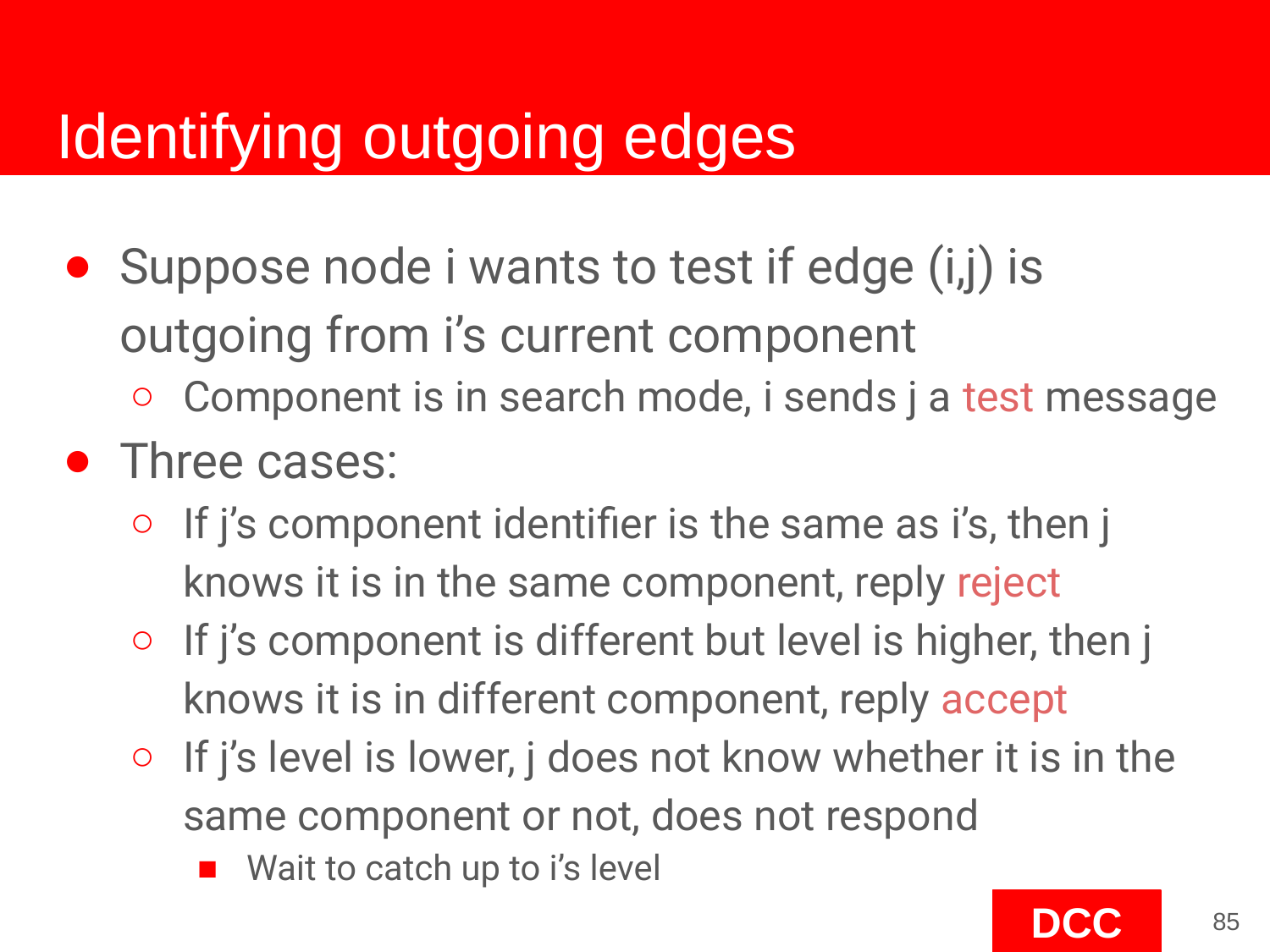

# Identifying outgoing edges
Suppose node i wants to test if edge (i,j) is outgoing from i’s current component
Component is in search mode, i sends j a test message
Three cases:
If j’s component identifier is the same as i’s, then j knows it is in the same component, reply reject
If j’s component is different but level is higher, then j knows it is in different component, reply accept
If j’s level is lower, j does not know whether it is in the same component or not, does not respond
Wait to catch up to i’s level
85